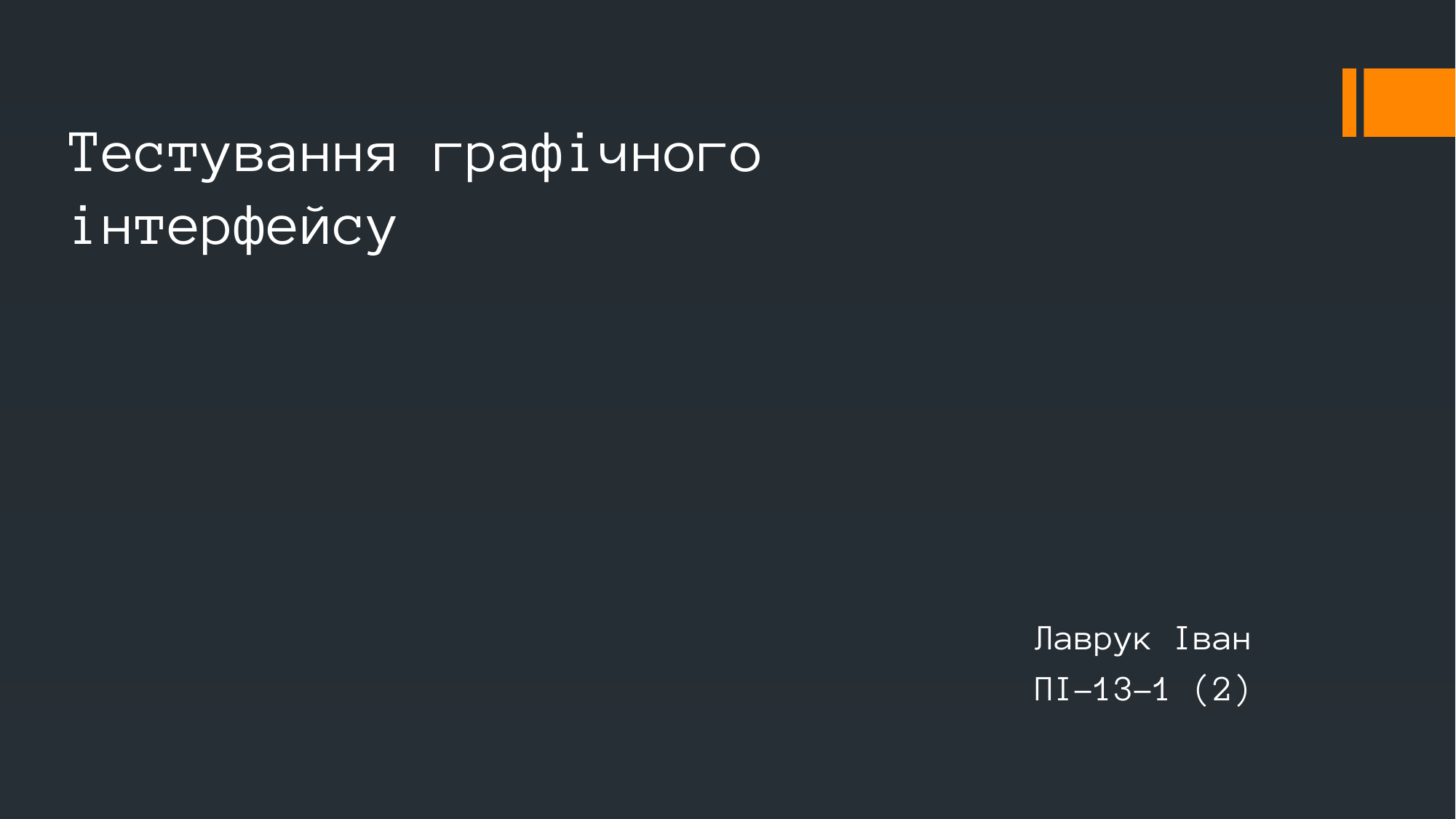

Тестування графічного інтерфейсу
Лаврук Іван
ПІ-13-1 (2)